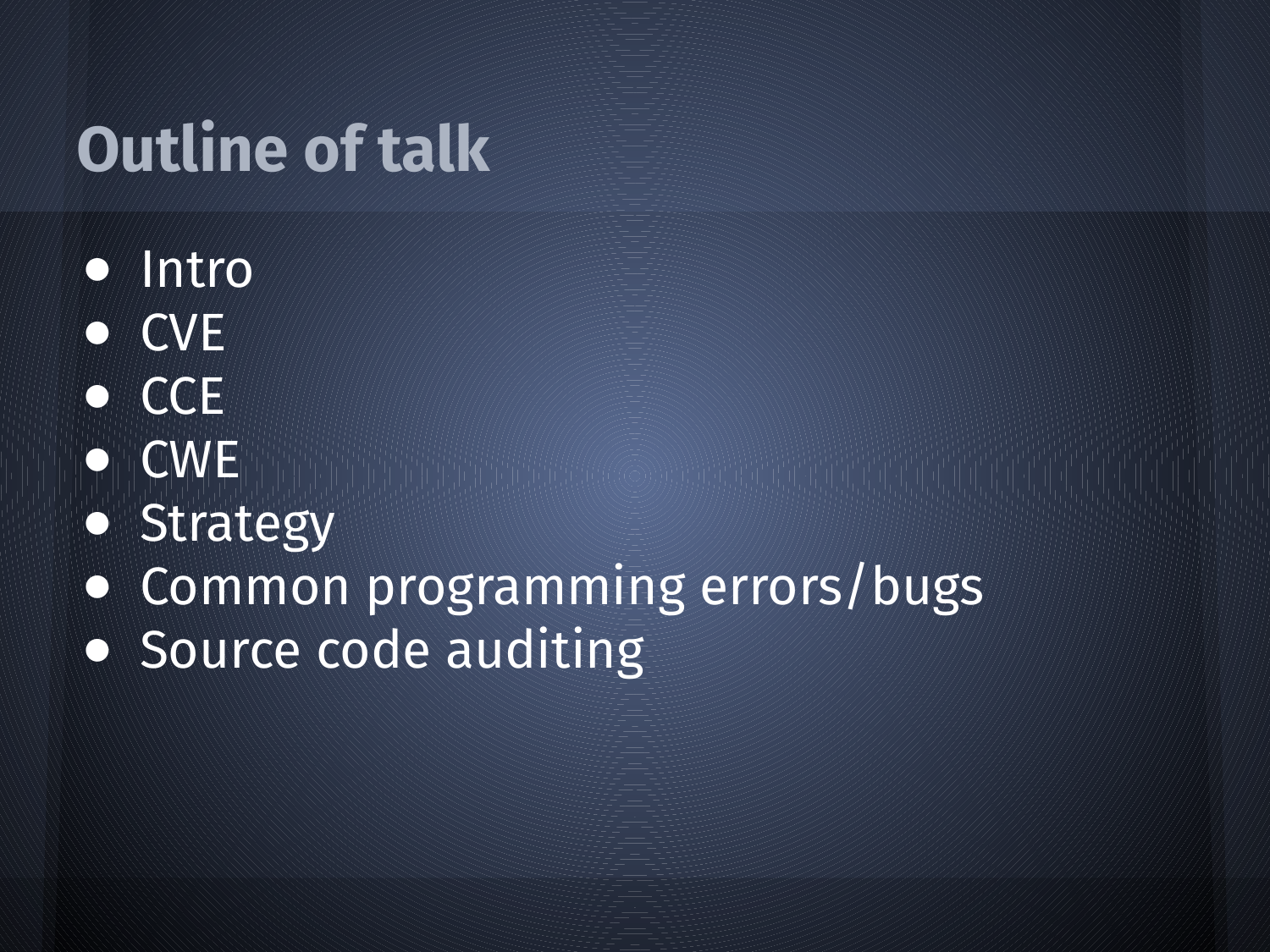

# Outline of talk
Intro
CVE
CCE
CWE
Strategy
Common programming errors/bugs
Source code auditing